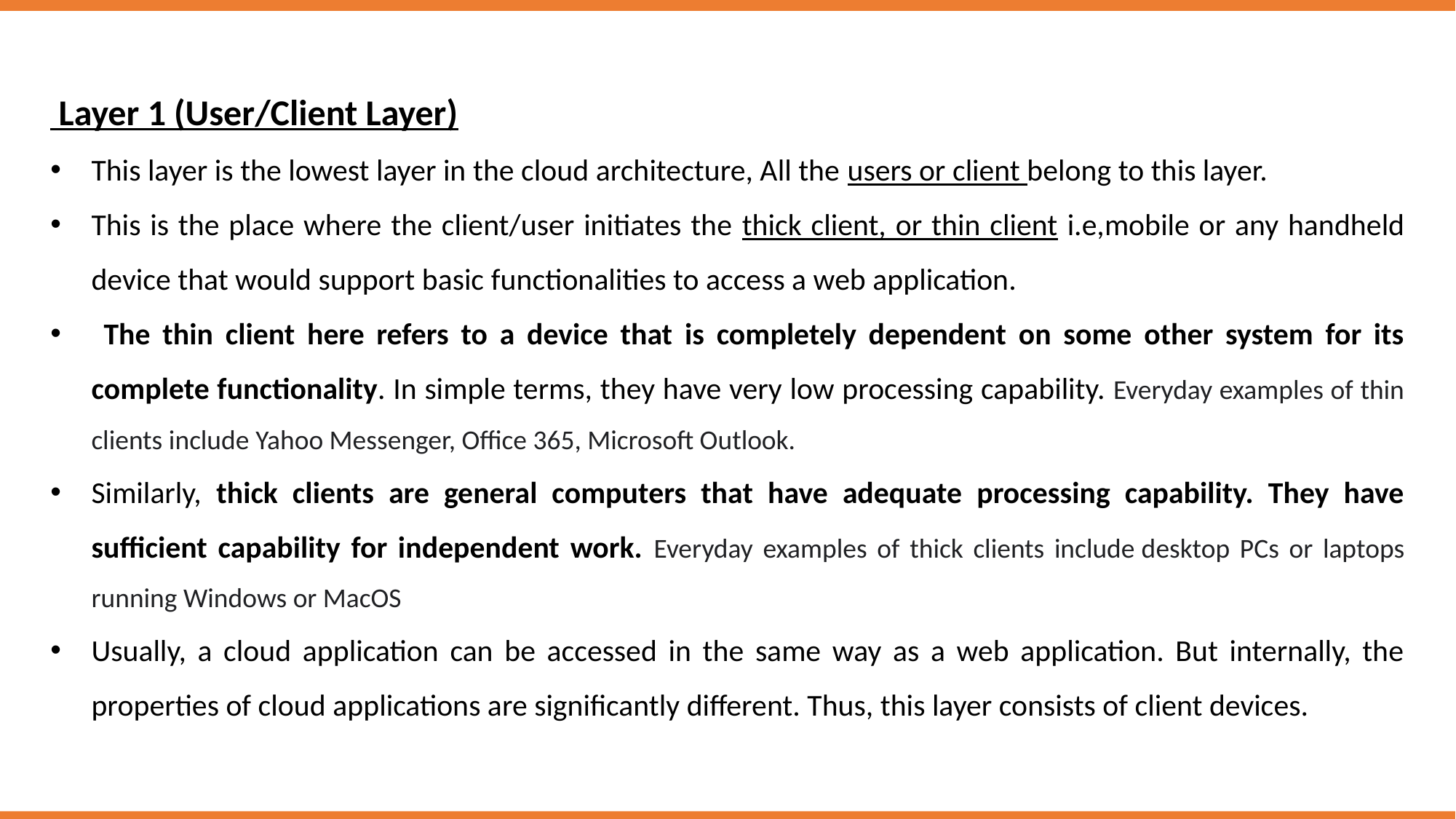

Layer 1 (User/Client Layer)
This layer is the lowest layer in the cloud architecture, All the users or client belong to this layer.
This is the place where the client/user initiates the thick client, or thin client i.e,mobile or any handheld device that would support basic functionalities to access a web application.
 The thin client here refers to a device that is completely dependent on some other system for its complete functionality. In simple terms, they have very low processing capability. Everyday examples of thin clients include Yahoo Messenger, Office 365, Microsoft Outlook.
Similarly, thick clients are general computers that have adequate processing capability. They have sufficient capability for independent work. Everyday examples of thick clients include desktop PCs or laptops running Windows or MacOS
Usually, a cloud application can be accessed in the same way as a web application. But internally, the properties of cloud applications are significantly different. Thus, this layer consists of client devices.